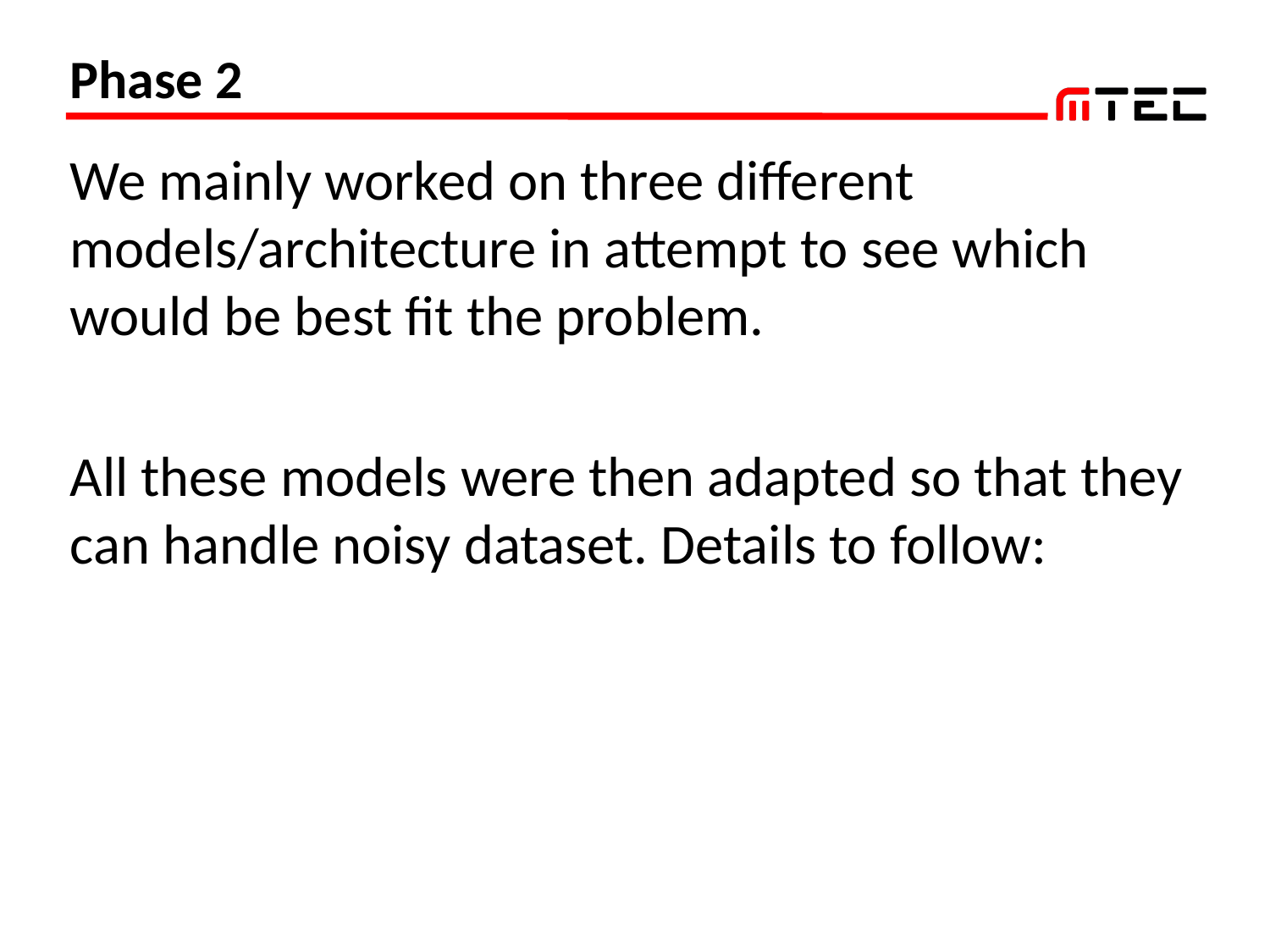

# Phase 2
We mainly worked on three different models/architecture in attempt to see which would be best fit the problem.

All these models were then adapted so that they can handle noisy dataset. Details to follow: